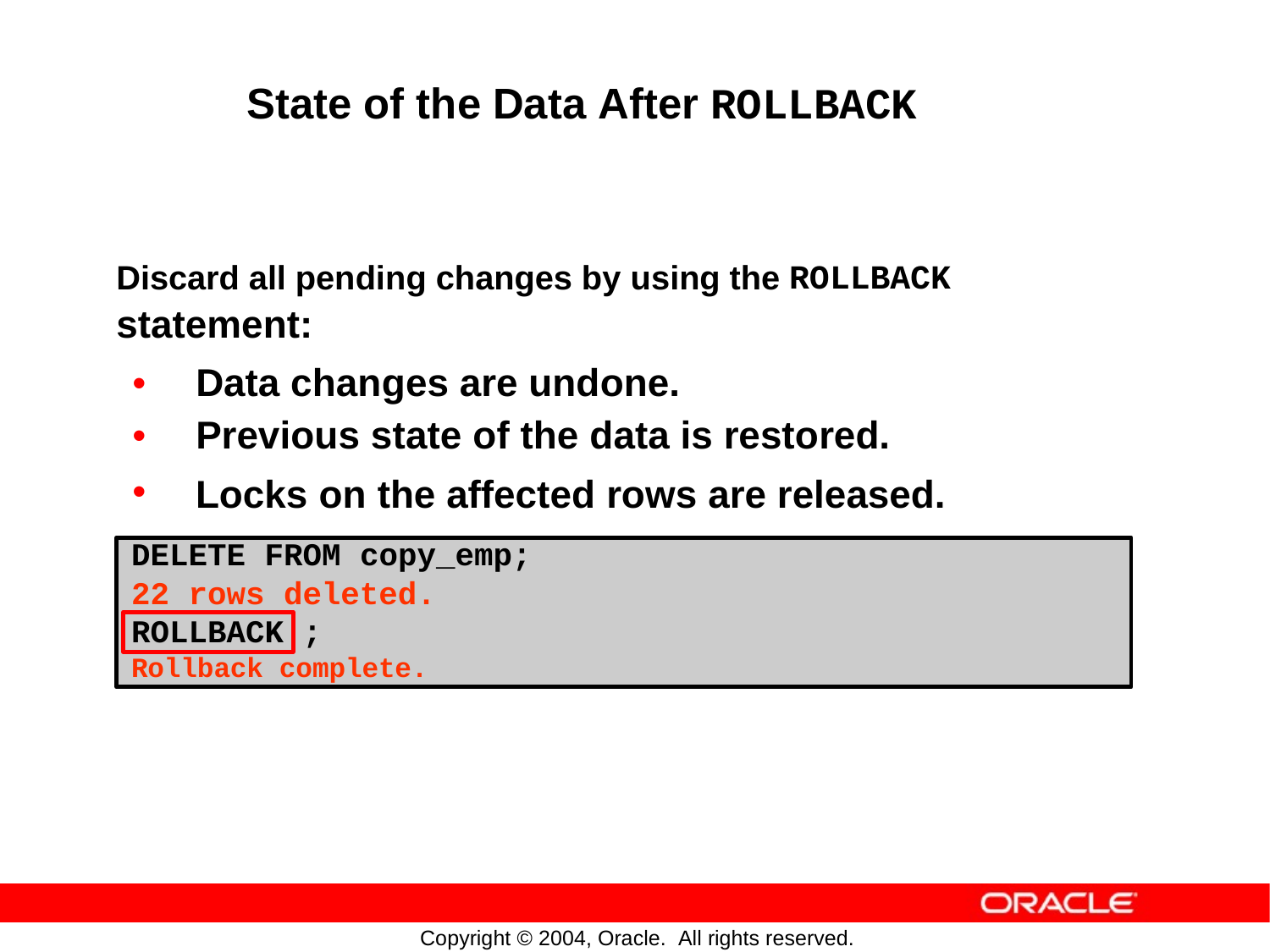

State of the Data After ROLLBACK
Discard all pending changes by using the ROLLBACK
statement:
•
•
•
Data changes are undone.
Previous state of the data is restored.
Locks
on
the
affected
rows
are
released.

DELETE FROM copy_emp;
22 rows deleted.
ROLLBACK ;
Rollback complete.

Copyright © 2004, Oracle.  All rights reserved.